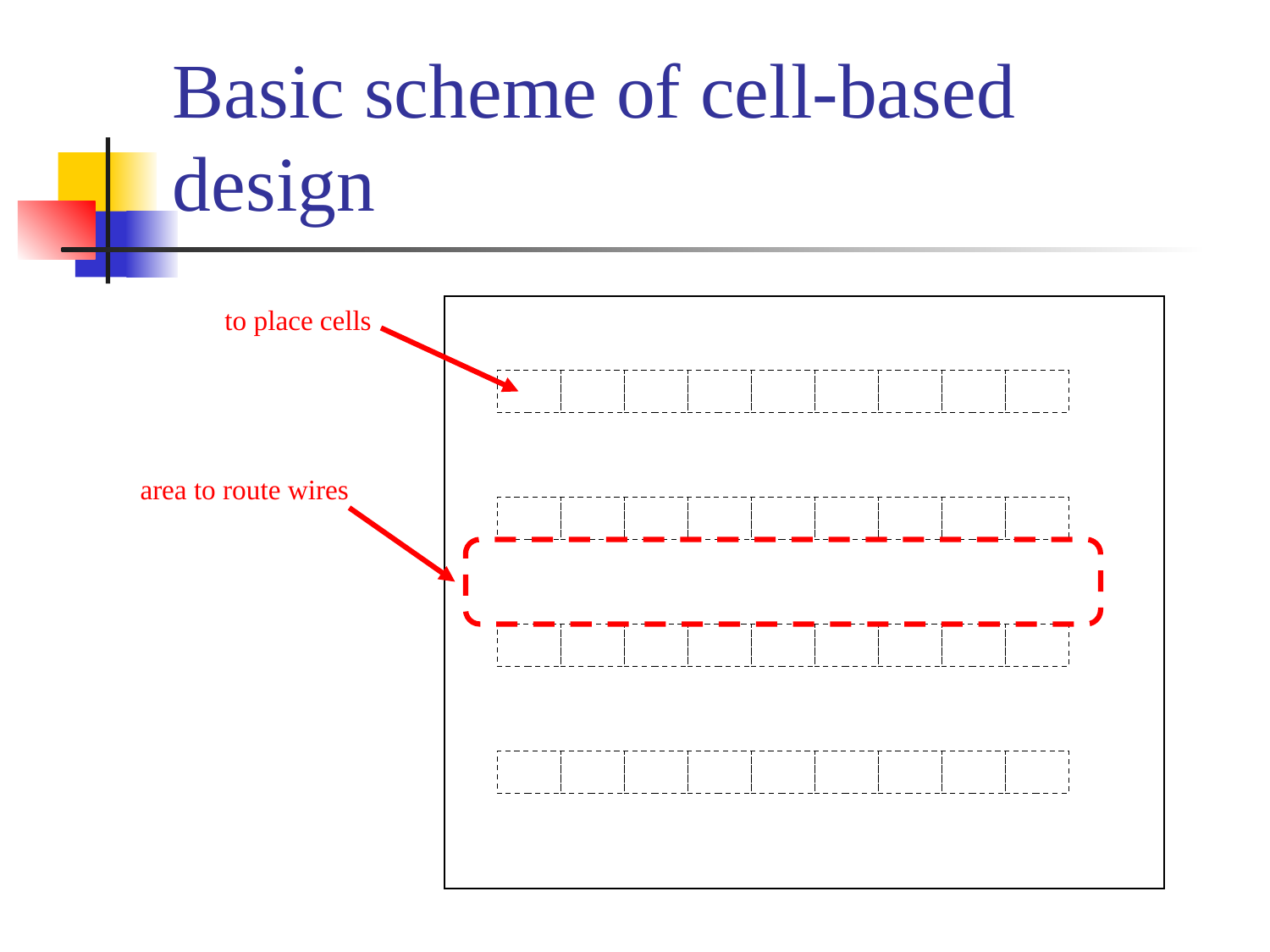

# Basic scheme of cell-based design
to place cells

area to route wires